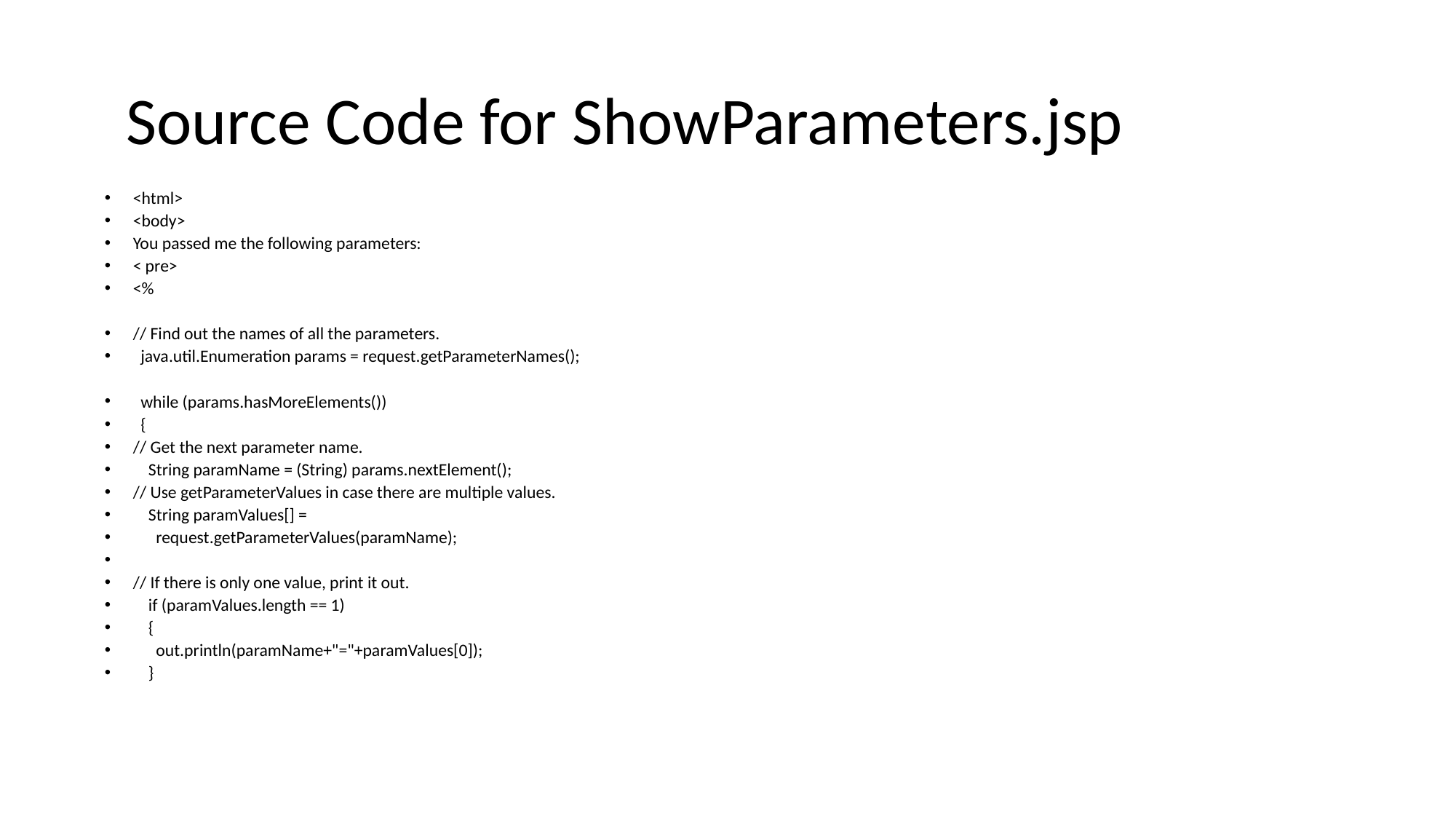

# Source Code for ShowParameters.jsp
<html>
<body>
You passed me the following parameters:
< pre>
<%

// Find out the names of all the parameters.
  java.util.Enumeration params = request.getParameterNames();

  while (params.hasMoreElements())
  {
// Get the next parameter name.
    String paramName = (String) params.nextElement();
// Use getParameterValues in case there are multiple values.
    String paramValues[] =
      request.getParameterValues(paramName);

// If there is only one value, print it out.
    if (paramValues.length == 1)
    {
      out.println(paramName+"="+paramValues[0]);
    }